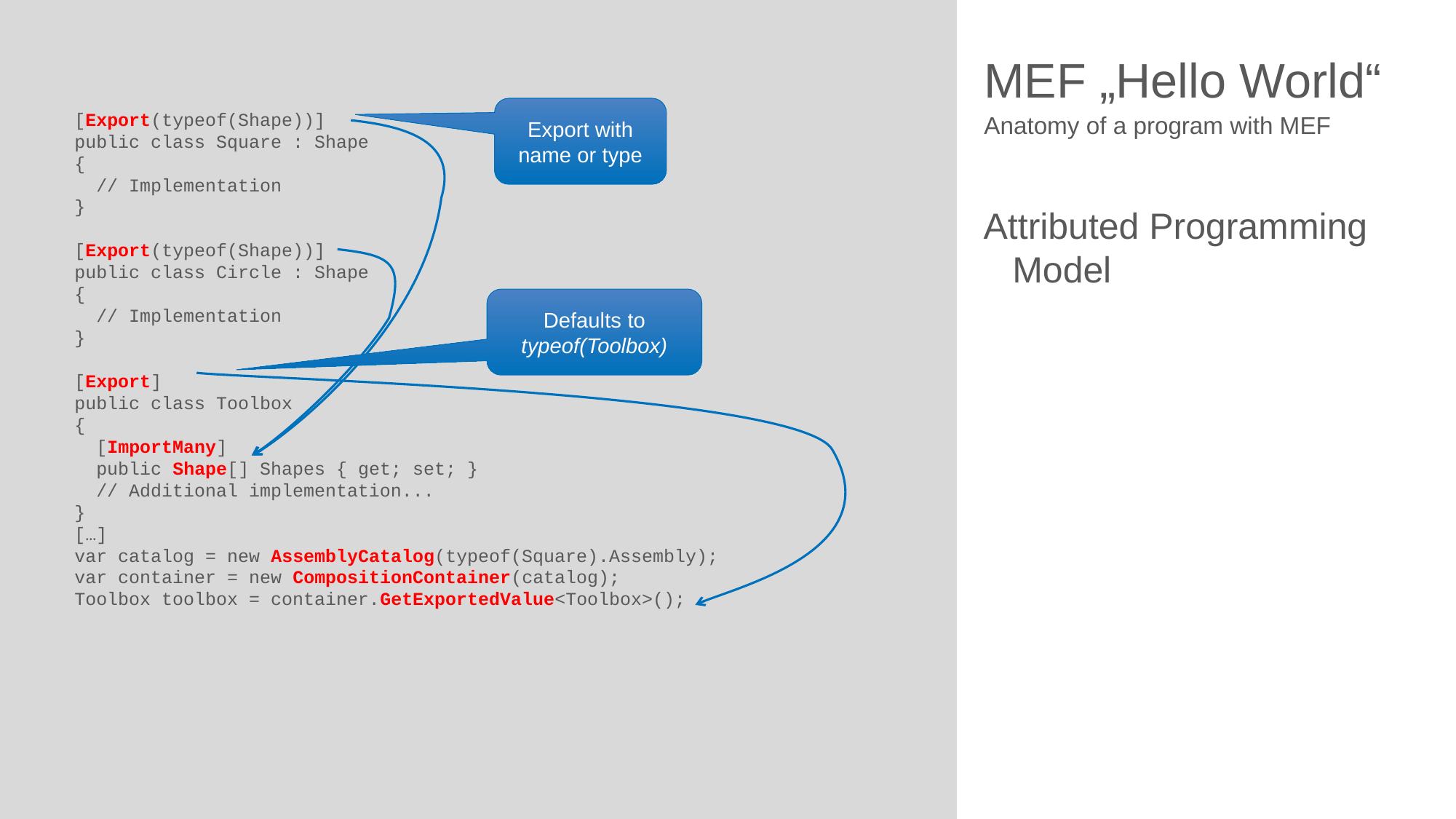

# MEF „Hello World“
Export with name or type
[Export(typeof(Shape))]
public class Square : Shape
{
  // Implementation
}
[Export(typeof(Shape))]
public class Circle : Shape
{
  // Implementation
}
[Export]
public class Toolbox
{
  [ImportMany]
  public Shape[] Shapes { get; set; }
  // Additional implementation...
}
[…]
var catalog = new AssemblyCatalog(typeof(Square).Assembly);
var container = new CompositionContainer(catalog);
Toolbox toolbox = container.GetExportedValue<Toolbox>();

Anatomy of a program with MEF

Attributed Programming Model

Defaults to typeof(Toolbox)